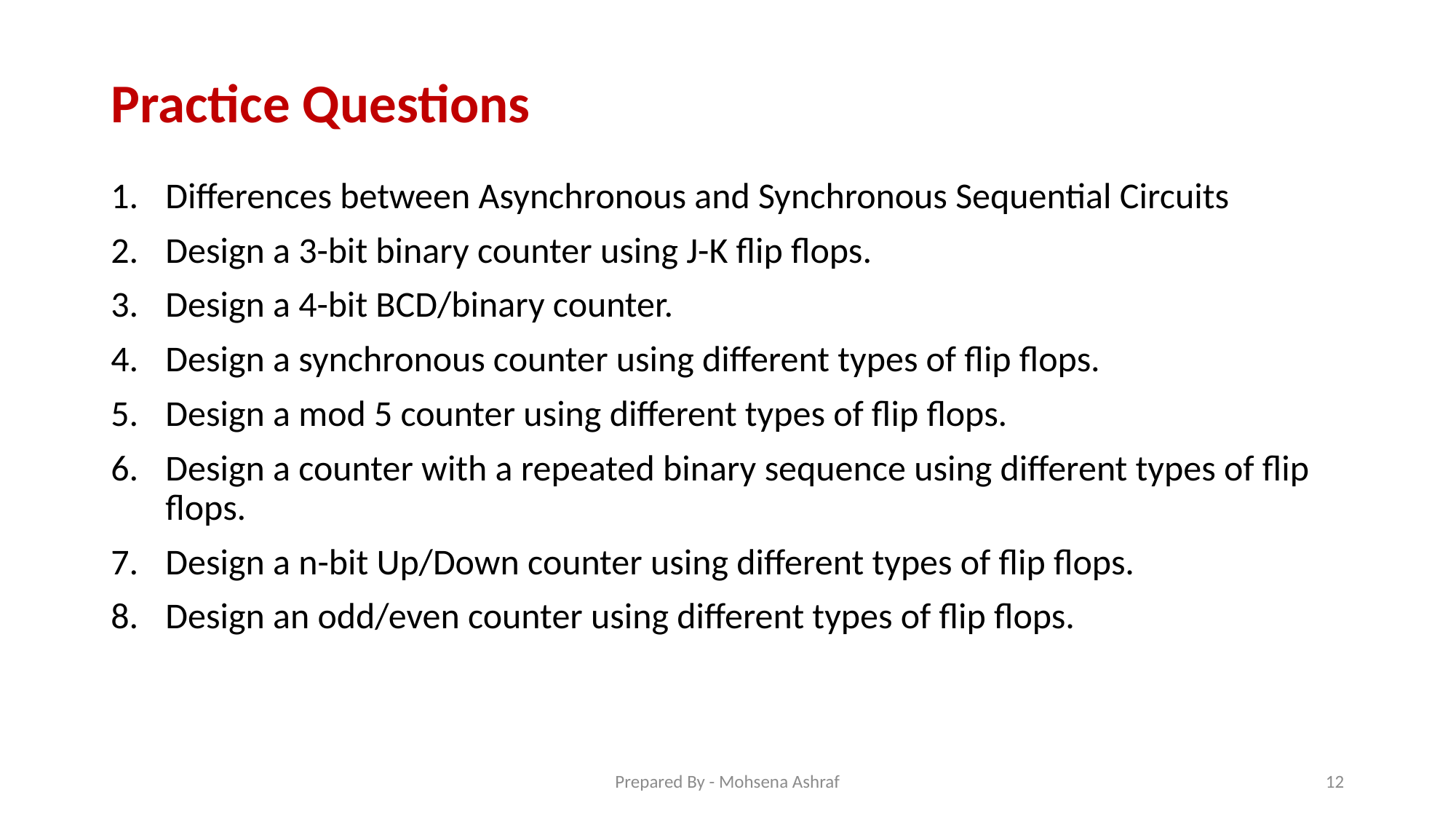

# Practice Questions
Differences between Asynchronous and Synchronous Sequential Circuits
Design a 3-bit binary counter using J-K flip flops.
Design a 4-bit BCD/binary counter.
Design a synchronous counter using different types of flip flops.
Design a mod 5 counter using different types of flip flops.
Design a counter with a repeated binary sequence using different types of flip flops.
Design a n-bit Up/Down counter using different types of flip flops.
Design an odd/even counter using different types of flip flops.

Prepared By - Mohsena Ashraf
12